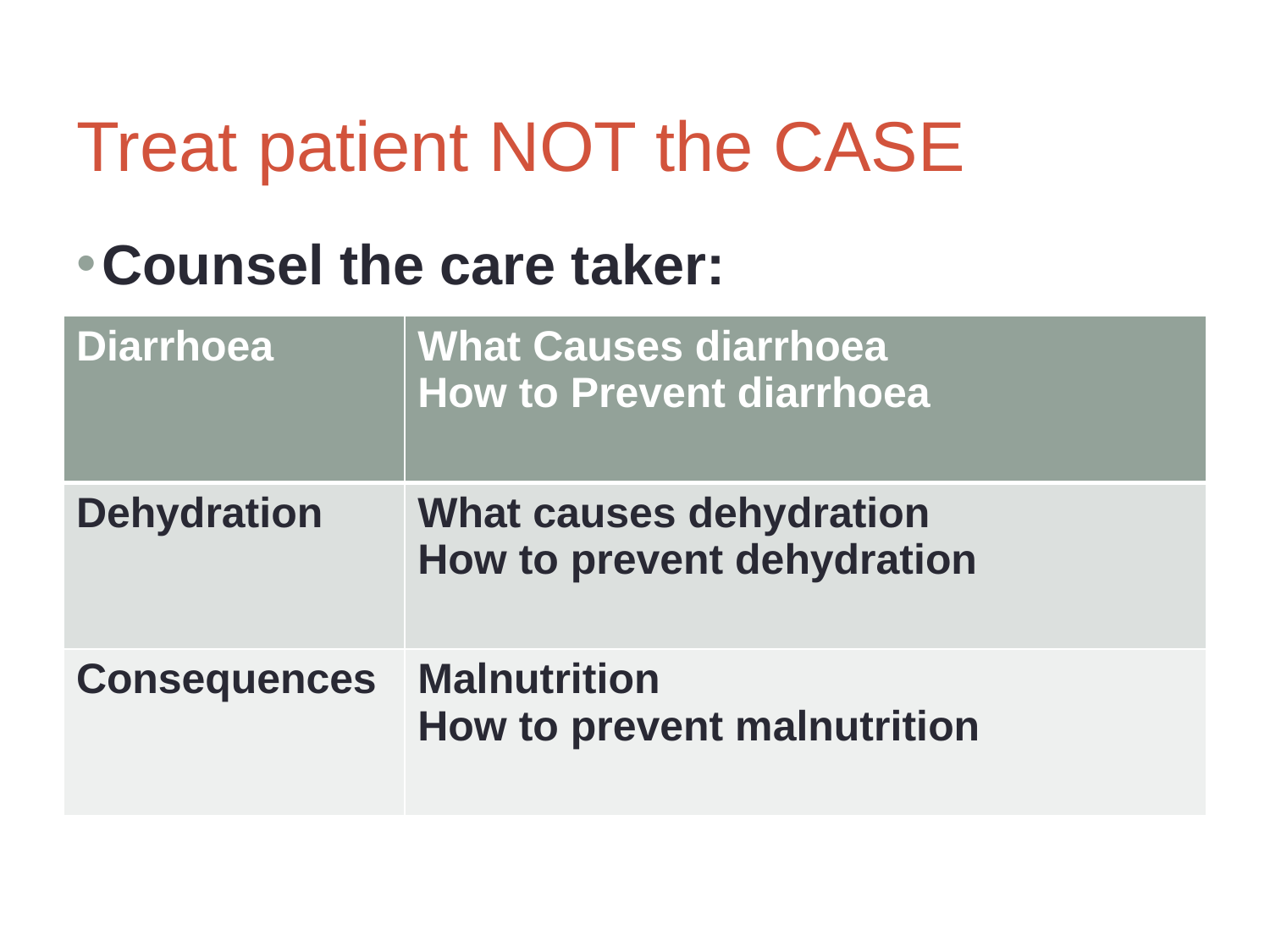

# Treat patient NOT the CASE
Counsel the care taker:

| Diarrhoea | What Causes diarrhoea How to Prevent diarrhoea |
| --- | --- |
| Dehydration | What causes dehydration How to prevent dehydration |
| Consequences | Malnutrition How to prevent malnutrition |